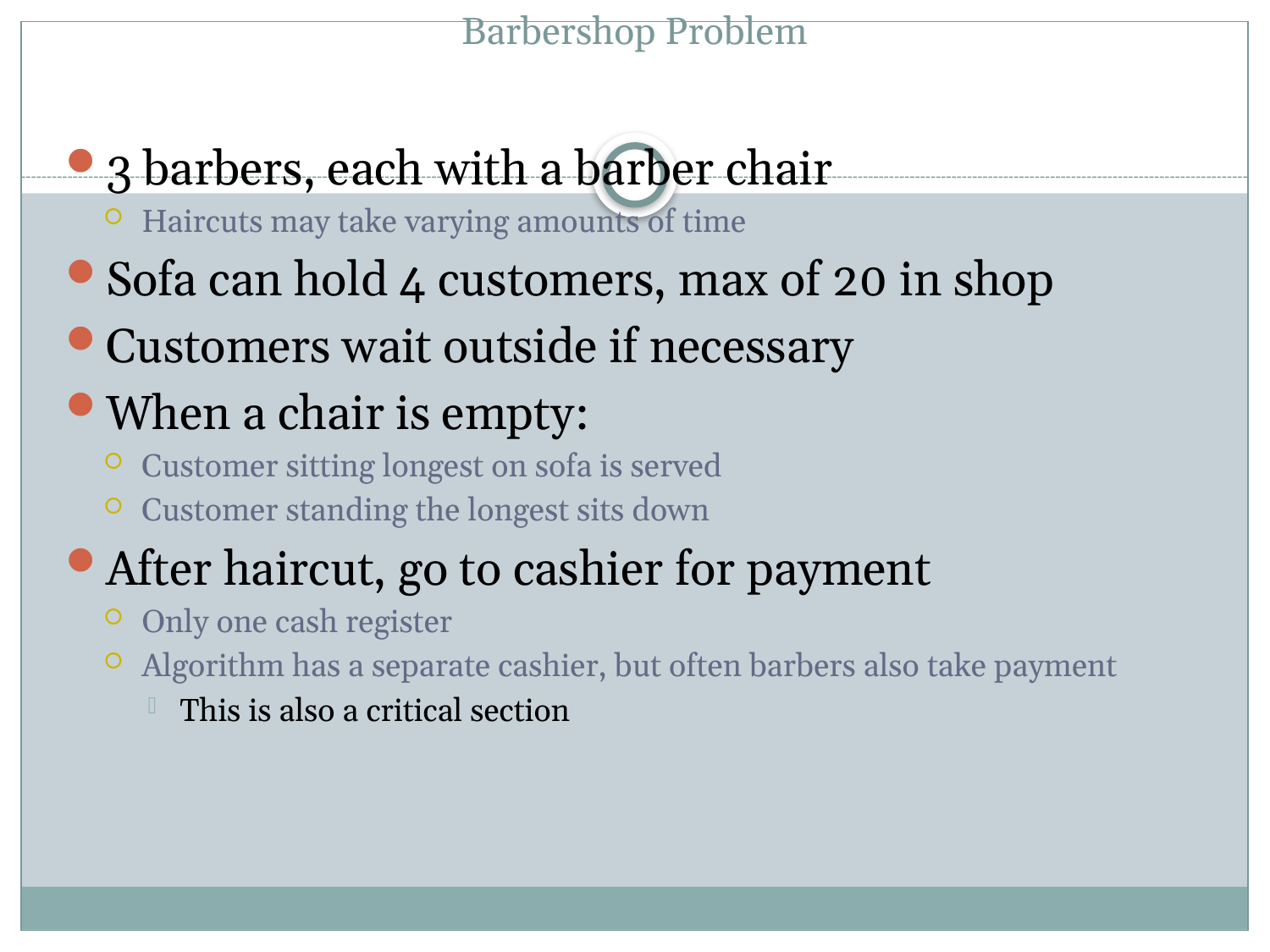

# Barbershop Problem
3 barbers, each with a barber chair
Haircuts may take varying amounts of time
Sofa can hold 4 customers, max of 20 in shop
Customers wait outside if necessary
When a chair is empty:
Customer sitting longest on sofa is served
Customer standing the longest sits down
After haircut, go to cashier for payment
Only one cash register
Algorithm has a separate cashier, but often barbers also take payment
This is also a critical section